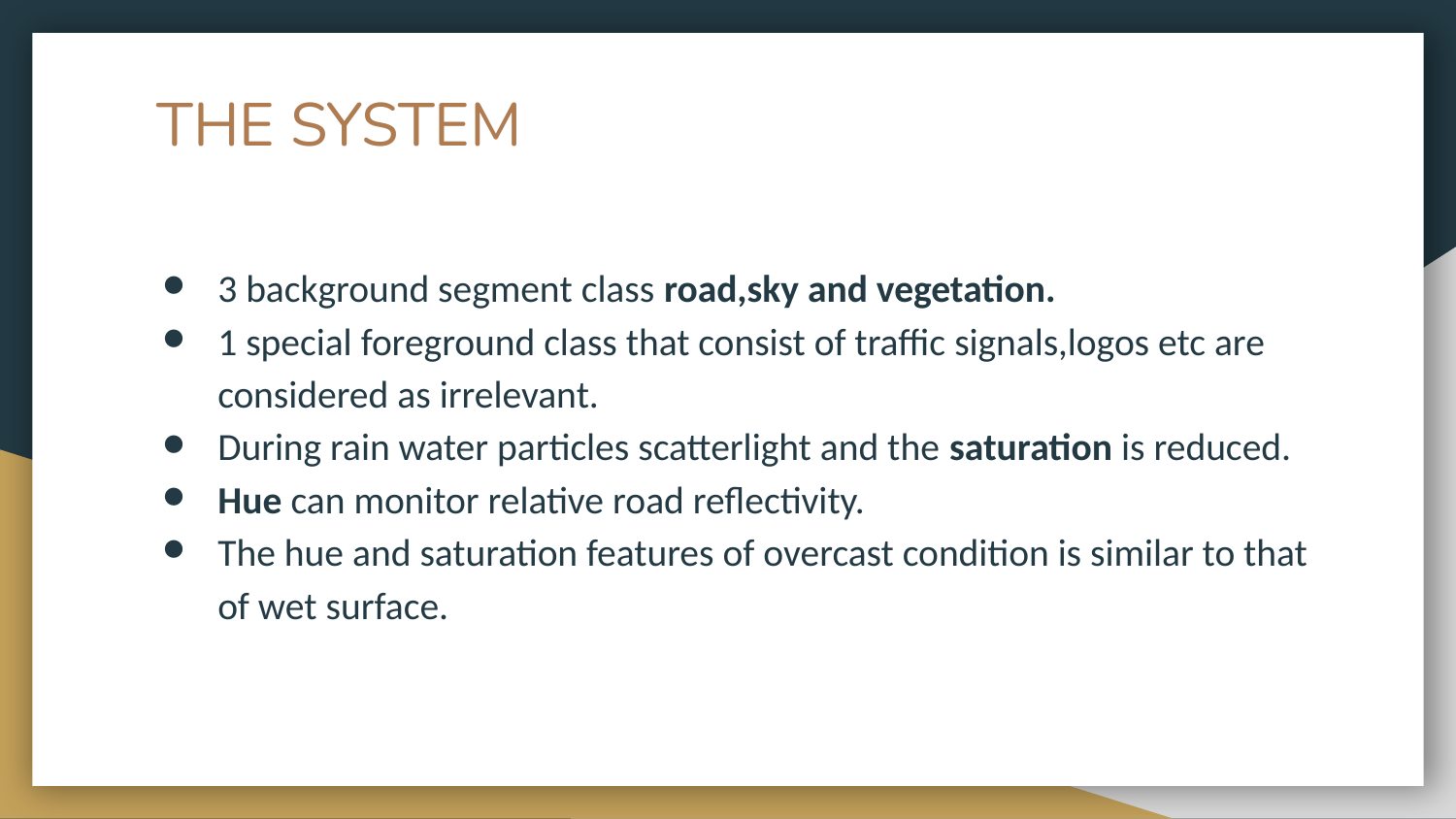

# THE SYSTEM
3 background segment class road,sky and vegetation.
1 special foreground class that consist of traffic signals,logos etc are considered as irrelevant.
During rain water particles scatterlight and the saturation is reduced.
Hue can monitor relative road reflectivity.
The hue and saturation features of overcast condition is similar to that of wet surface.